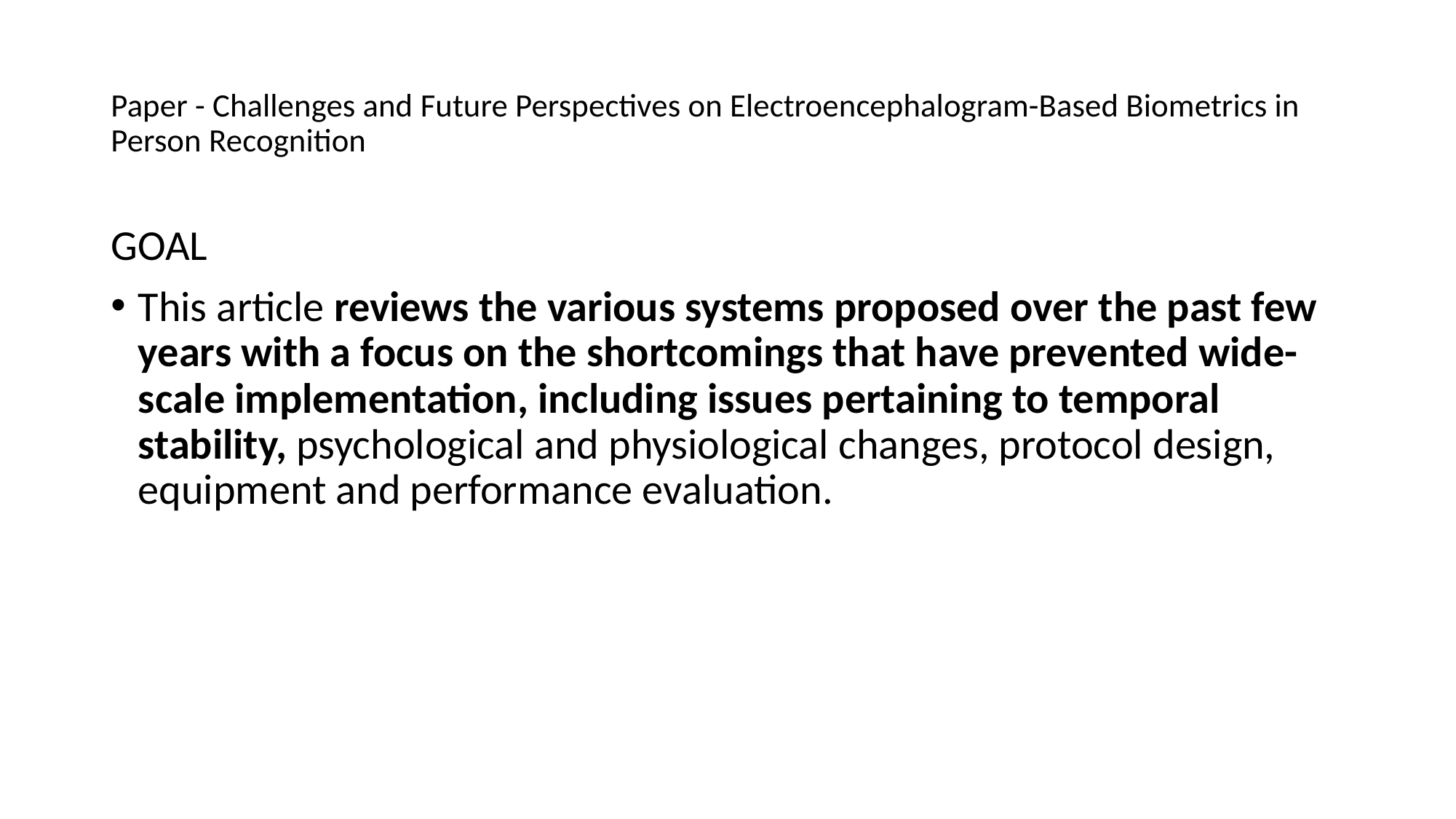

# Paper - Challenges and Future Perspectives on Electroencephalogram-Based Biometrics in Person Recognition
GOAL
This article reviews the various systems proposed over the past few years with a focus on the shortcomings that have prevented wide-scale implementation, including issues pertaining to temporal stability, psychological and physiological changes, protocol design, equipment and performance evaluation.